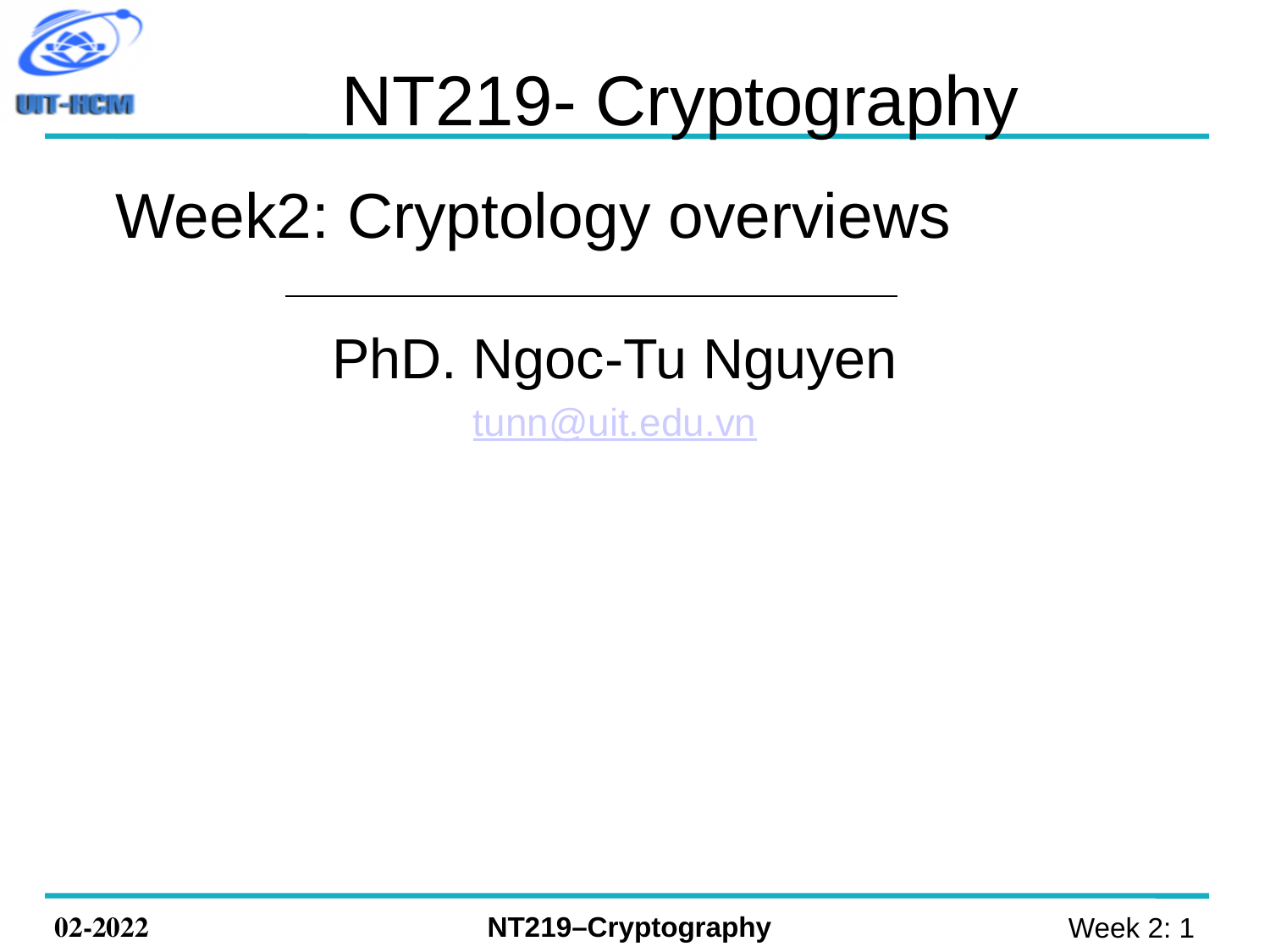

# NT219- Cryptography
Week2: Cryptology overviews
PhD. Ngoc-Tu Nguyen
tunn@uit.edu.vn